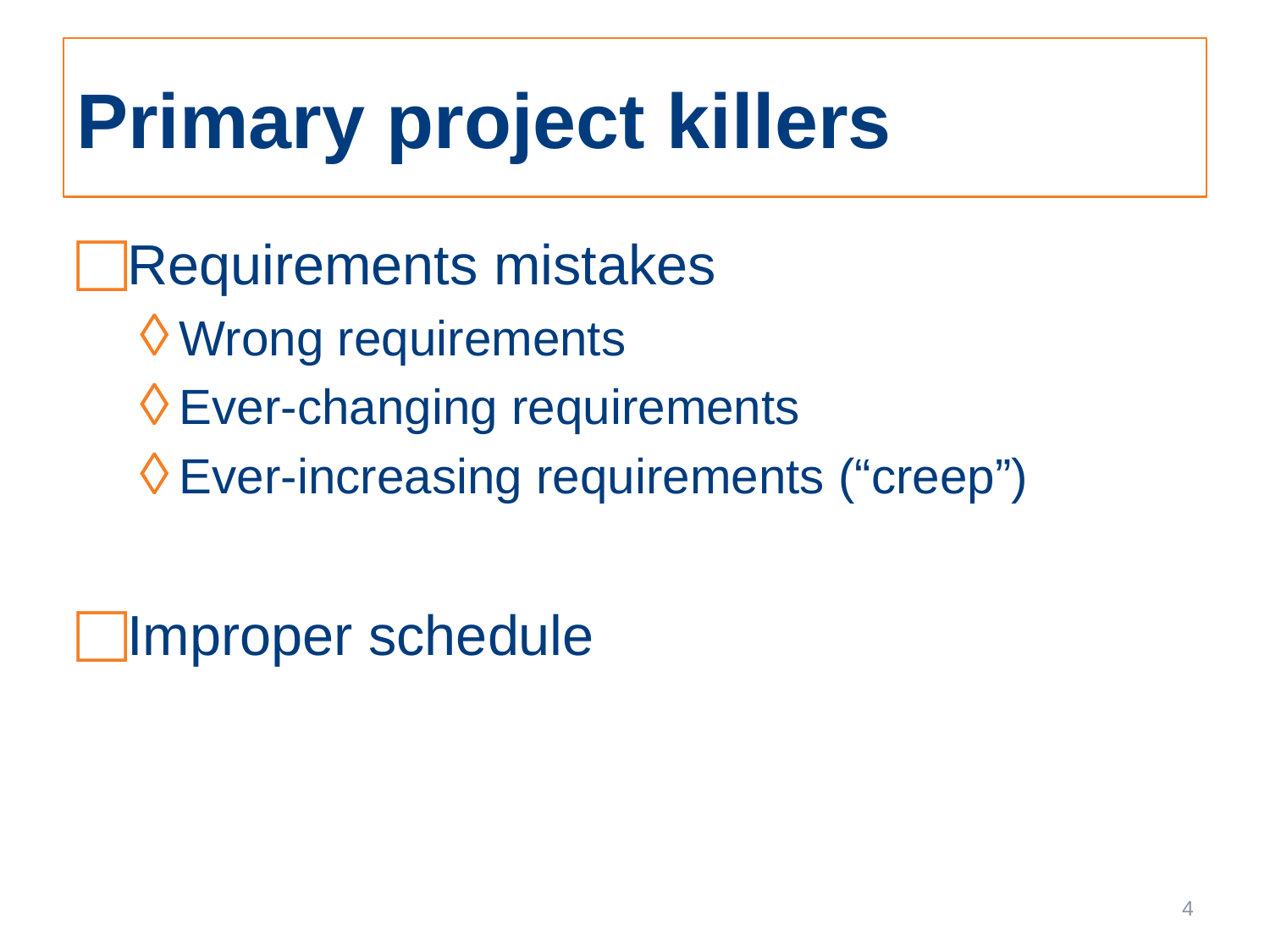

# Primary project killers
Requirements mistakes
Wrong requirements
Ever-changing requirements
Ever-increasing requirements (“creep”)

Improper schedule
4